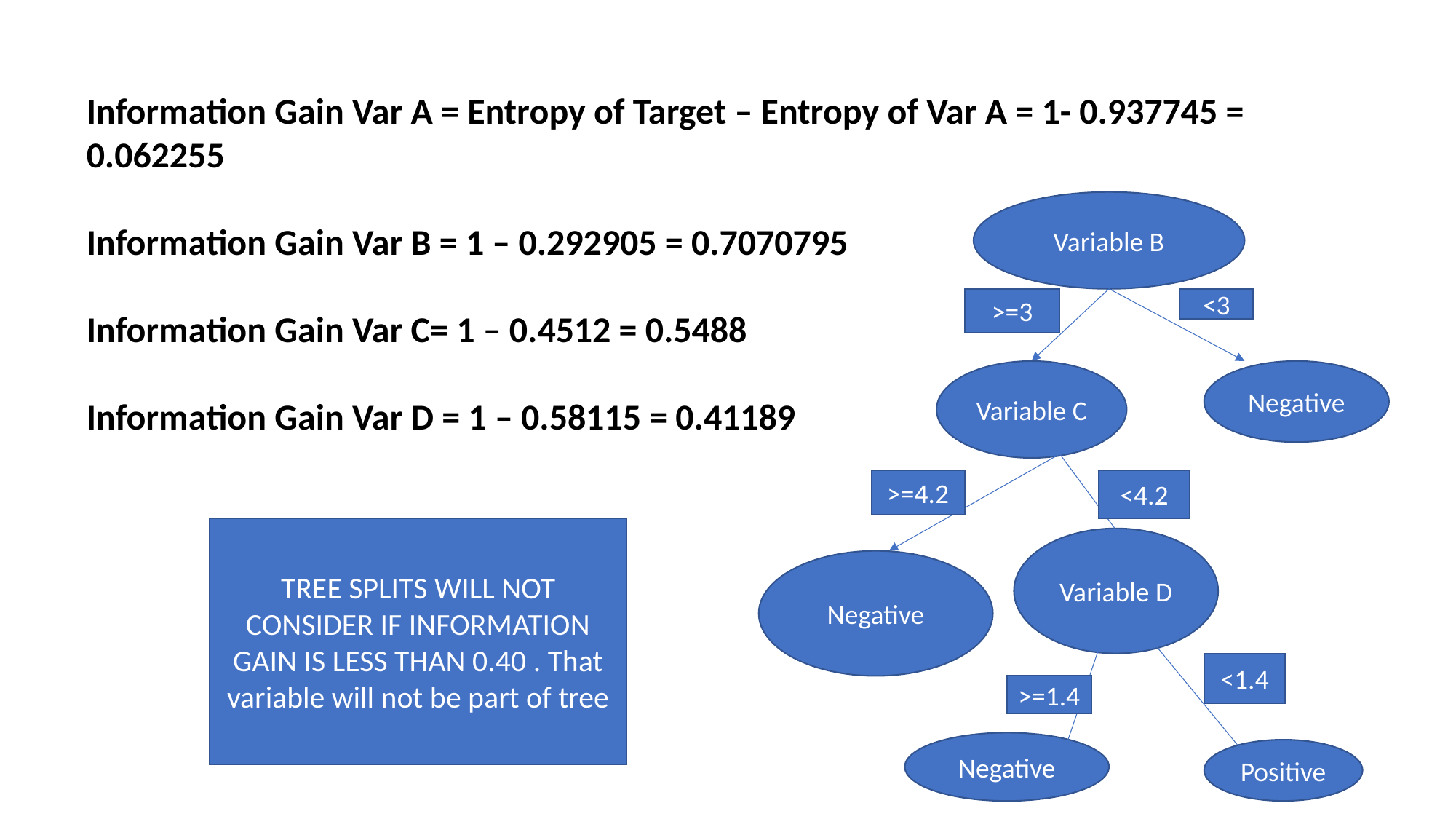

Information Gain Var A = Entropy of Target – Entropy of Var A = 1- 0.937745 = 0.062255

Information Gain Var B = 1 – 0.292905 = 0.7070795

Information Gain Var C= 1 – 0.4512 = 0.5488

Information Gain Var D = 1 – 0.58115 = 0.41189

Variable B
>=3
<3
Variable C
Negative
>=4.2
<4.2
TREE SPLITS WILL NOT CONSIDER IF INFORMATION GAIN IS LESS THAN 0.40 . That variable will not be part of tree
Variable D
Negative
<1.4
>=1.4
Negative
Positive